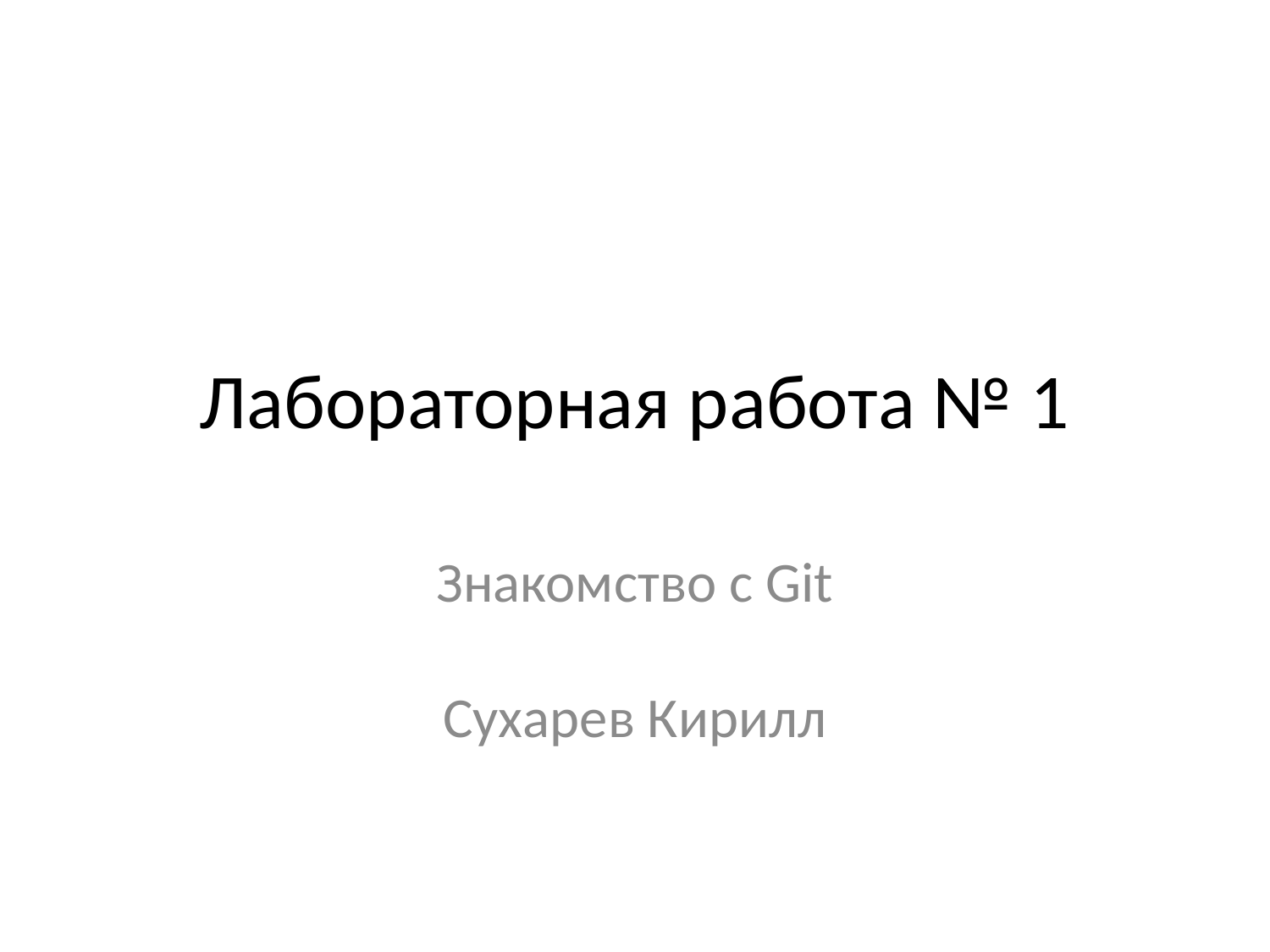

# Лабораторная работа № 1
Знакомство с Git
Сухарев Кирилл